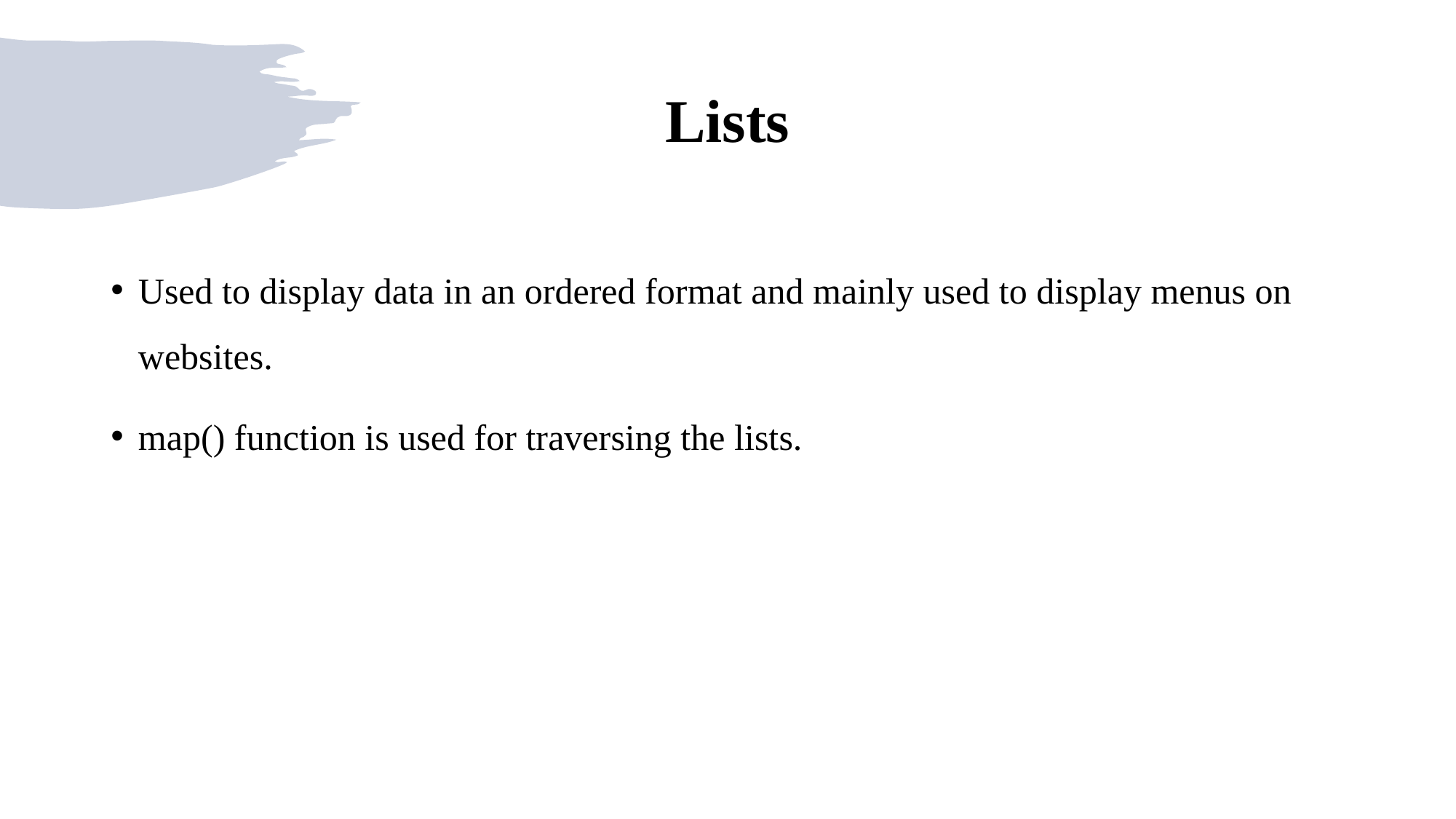

# Lists
Used to display data in an ordered format and mainly used to display menus on websites.
map() function is used for traversing the lists.